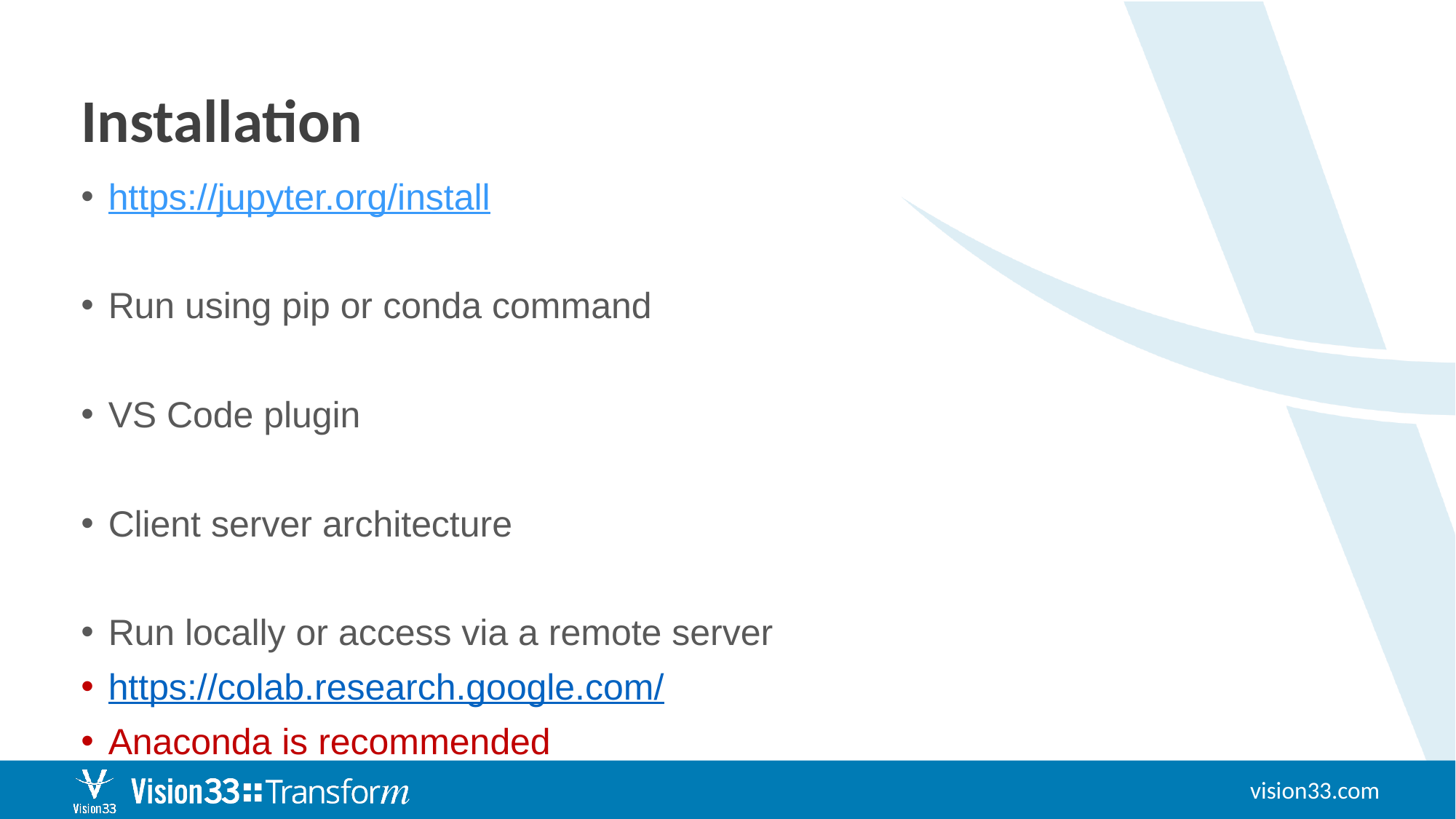

# Installation
https://jupyter.org/install

Run using pip or conda command

VS Code plugin

Client server architecture

Run locally or access via a remote server
https://colab.research.google.com/
Anaconda is recommended